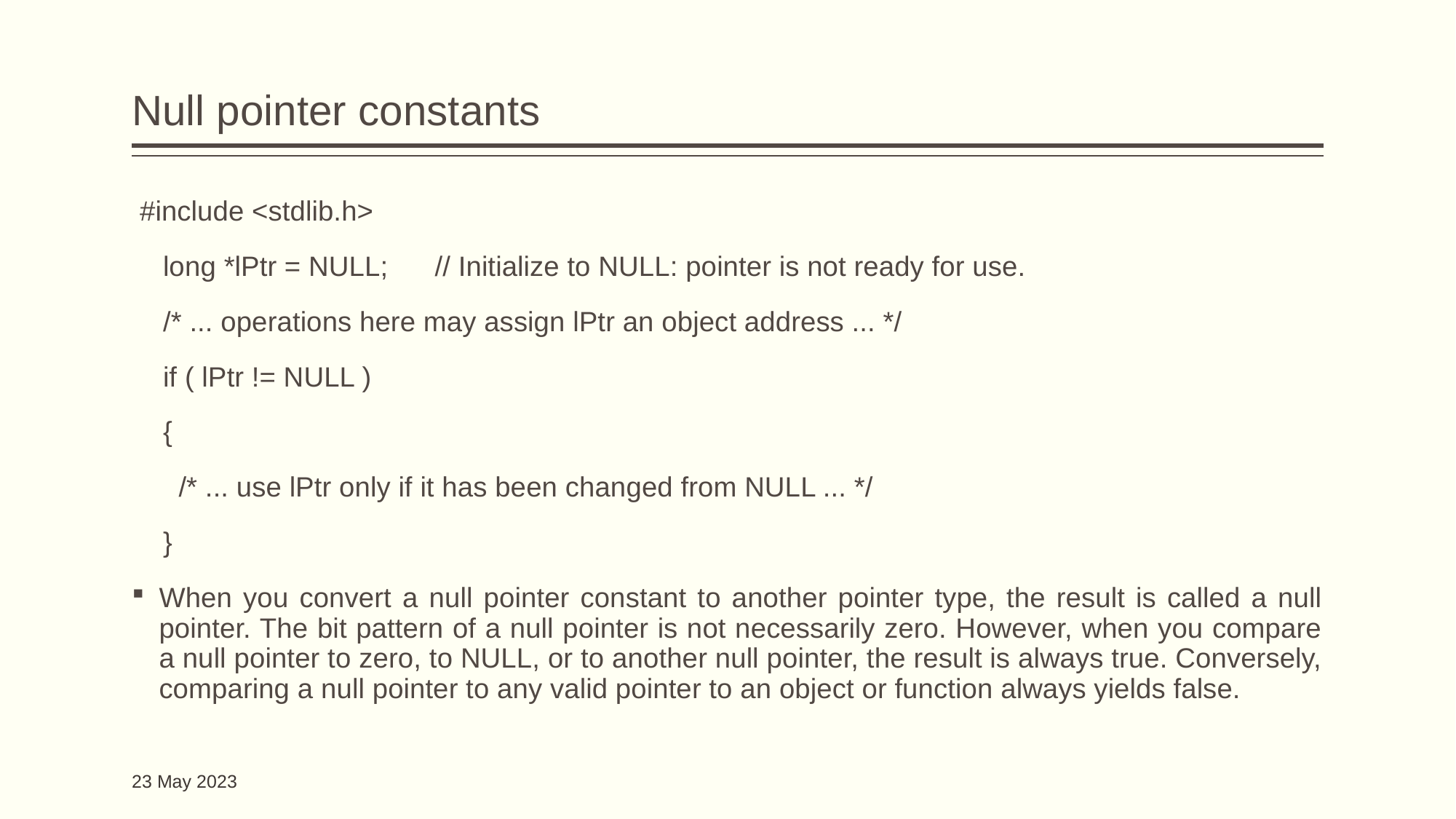

# Null pointer constants
 #include <stdlib.h>
    long *lPtr = NULL;      // Initialize to NULL: pointer is not ready for use.
    /* ... operations here may assign lPtr an object address ... */
    if ( lPtr != NULL )
    {
      /* ... use lPtr only if it has been changed from NULL ... */
    }
When you convert a null pointer constant to another pointer type, the result is called a null pointer. The bit pattern of a null pointer is not necessarily zero. However, when you compare a null pointer to zero, to NULL, or to another null pointer, the result is always true. Conversely, comparing a null pointer to any valid pointer to an object or function always yields false.
23 May 2023